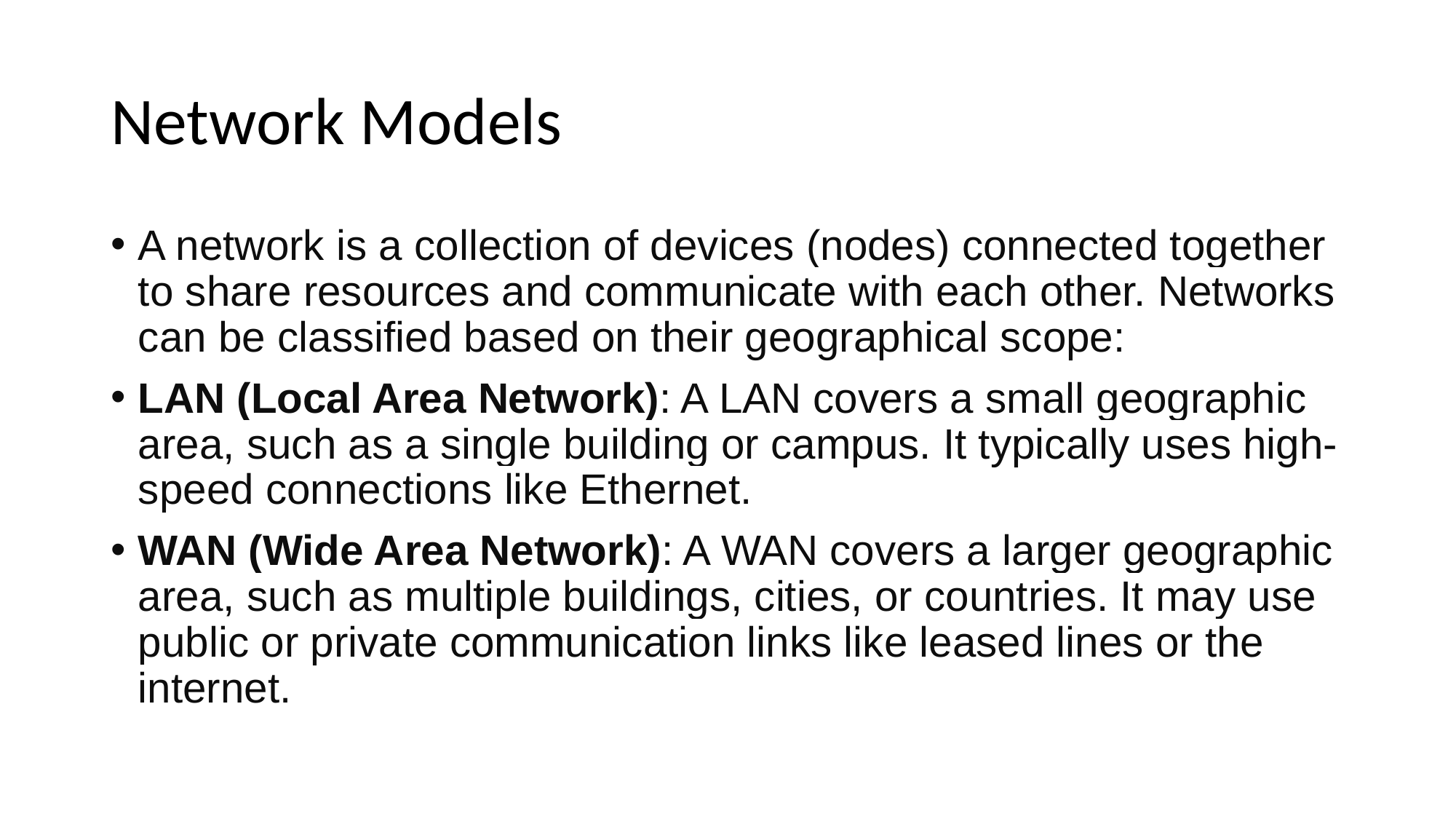

# Network Models
A network is a collection of devices (nodes) connected together to share resources and communicate with each other. Networks can be classified based on their geographical scope:
LAN (Local Area Network): A LAN covers a small geographic area, such as a single building or campus. It typically uses high-speed connections like Ethernet.
WAN (Wide Area Network): A WAN covers a larger geographic area, such as multiple buildings, cities, or countries. It may use public or private communication links like leased lines or the internet.